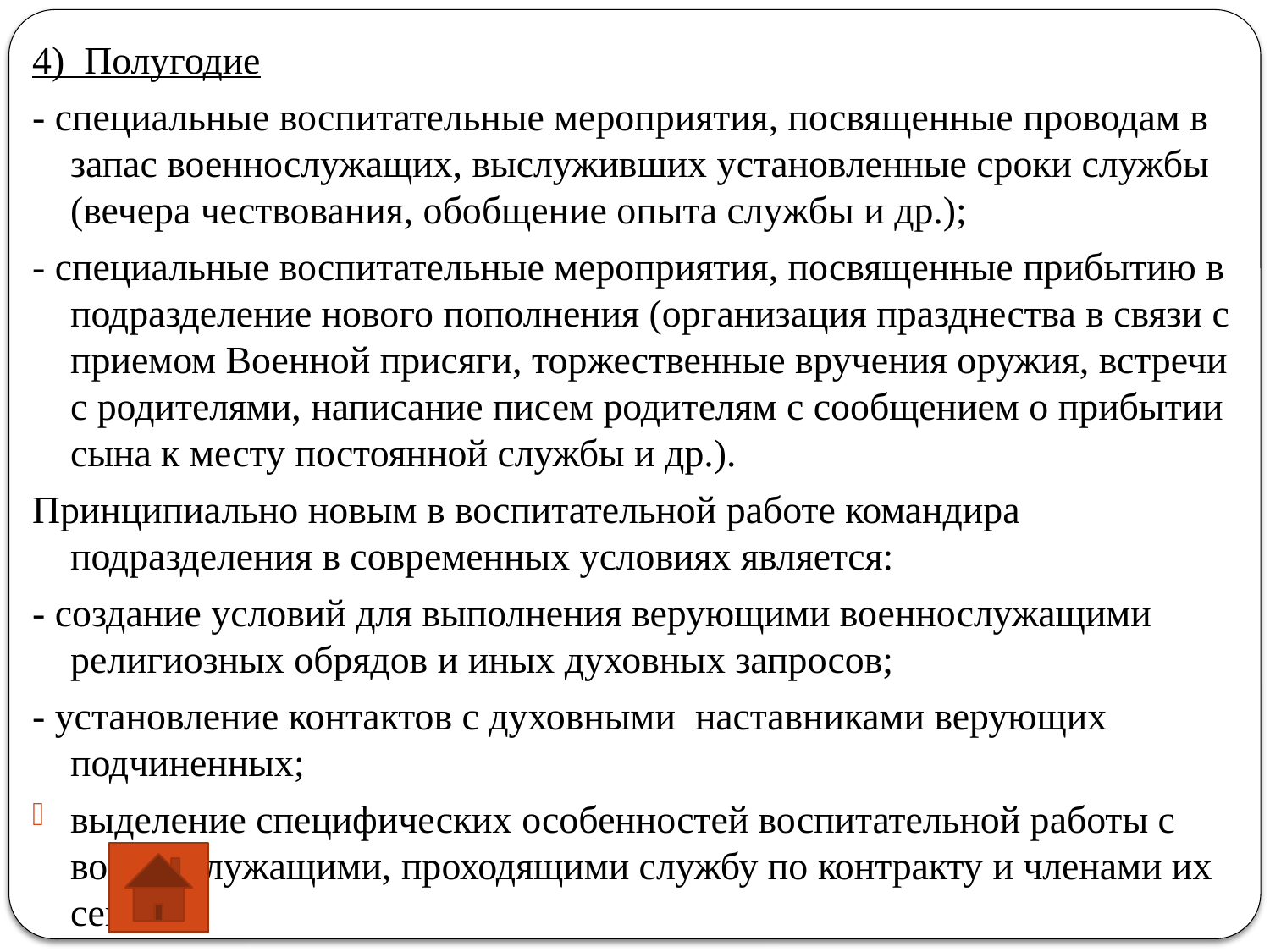

4)  Полугодие
- специальные воспитательные мероприятия, посвященные проводам в запас военнослужащих, выслуживших установленные сроки службы (вечера чествования, обобщение опыта службы и др.);
- специальные воспитательные мероприятия, посвященные прибытию в подразделение нового пополнения (организация празднества в связи с приемом Военной присяги, торжественные вручения оружия, встречи с родителями, написание писем родителям с сообщением о прибытии сына к месту постоянной службы и др.).
Принципиально новым в воспитательной работе командира подразделения в современных условиях является:
- создание условий для выполнения верующими военнослужащими религиозных обрядов и иных духовных запросов;
- установление контактов с духовными  наставниками верующих подчиненных;
выделение специфических особенностей воспитательной работы с военнослужащими, проходящими службу по контракту и членами их семей.